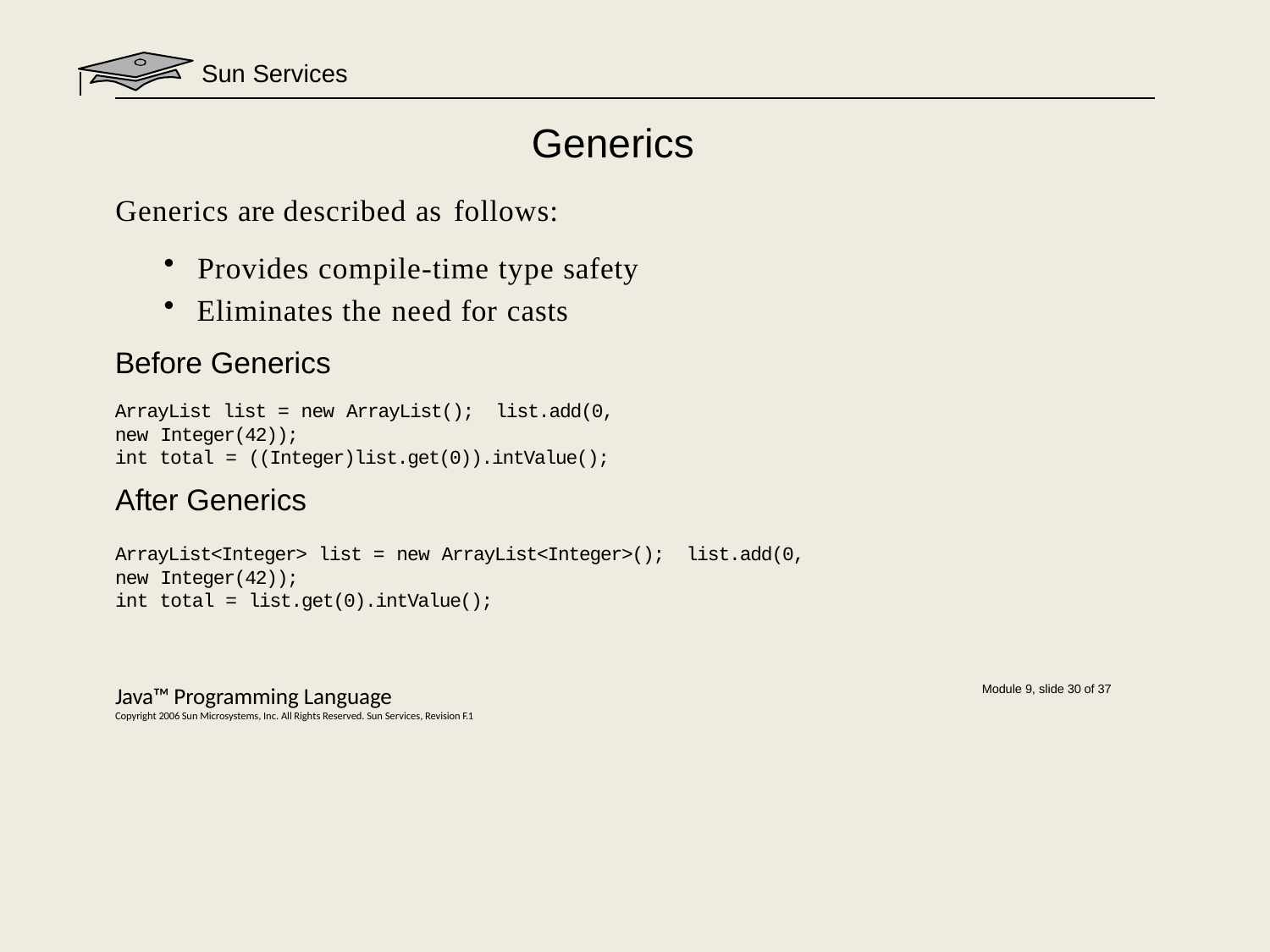

Sun Services

# Generics
Generics are described as follows:
Provides compile-time type safety
Eliminates the need for casts
Before Generics
ArrayList list = new ArrayList();  list.add(0, new Integer(42));
int total = ((Integer)list.get(0)).intValue();
After Generics
ArrayList<Integer> list = new ArrayList<Integer>();  list.add(0, new Integer(42));
int total = list.get(0).intValue();
Java™ Programming Language
Copyright 2006 Sun Microsystems, Inc. All Rights Reserved. Sun Services, Revision F.1
Module 9, slide 30 of 37